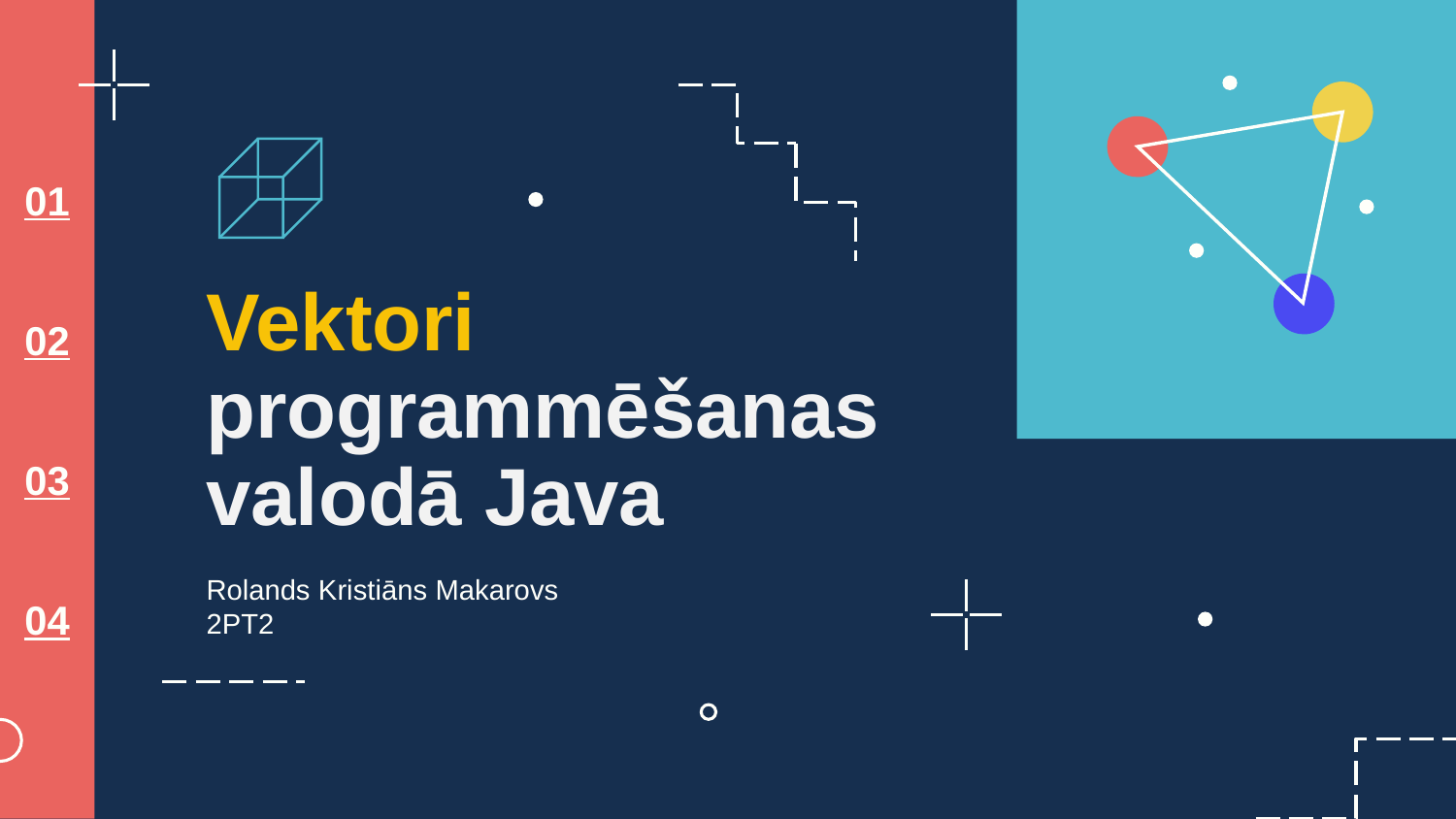

01

# Vektori programmēšanas valodā Java
02
03
Rolands Kristiāns Makarovs
2PT2
04